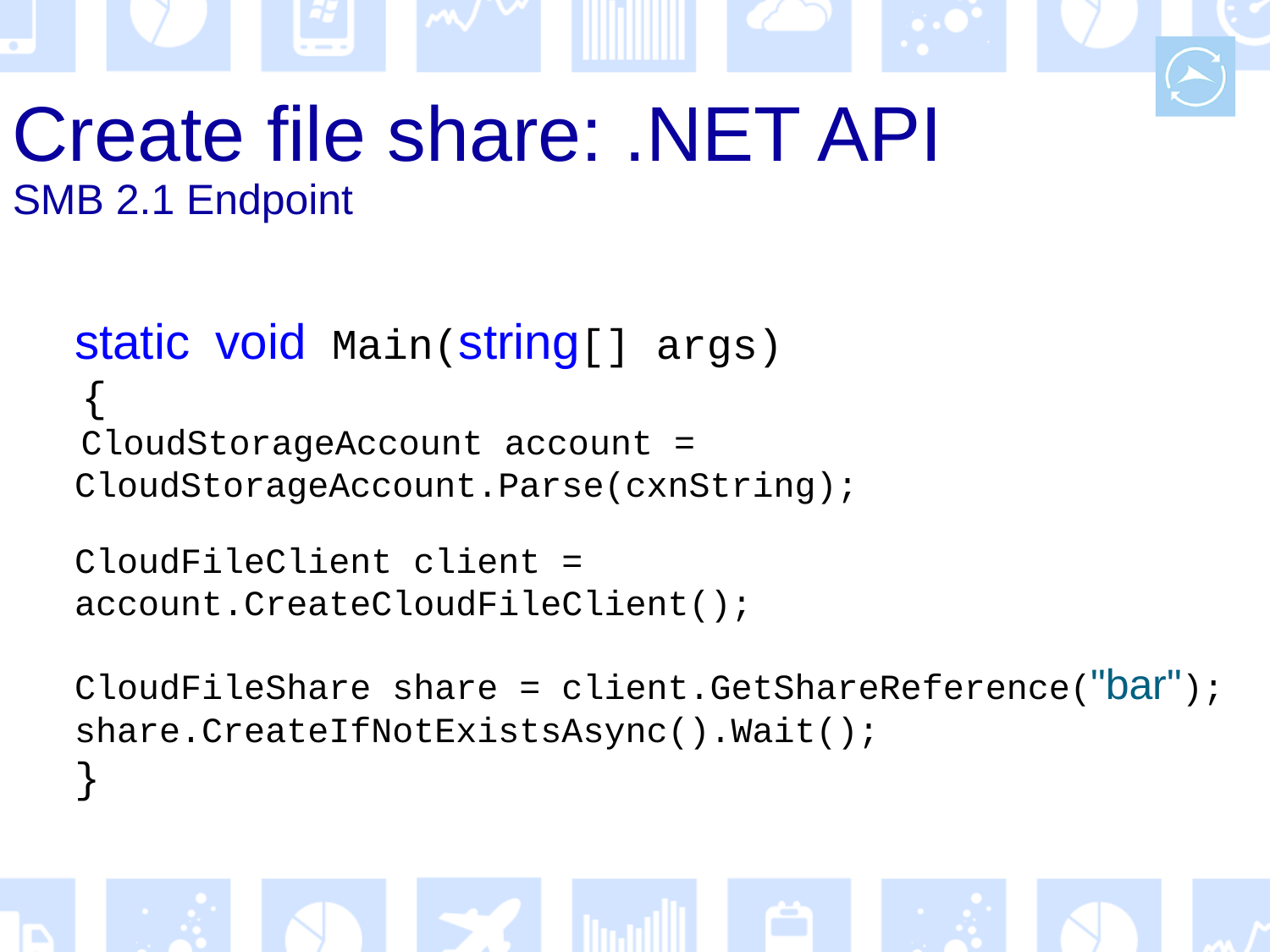

# Create file share: .NET API SMB 2.1 Endpoint
static void Main(string[] args)
 {
 CloudStorageAccount account = CloudStorageAccount.Parse(cxnString);
CloudFileClient client = account.CreateCloudFileClient();
CloudFileShare share = client.GetShareReference("bar"); share.CreateIfNotExistsAsync().Wait();
}